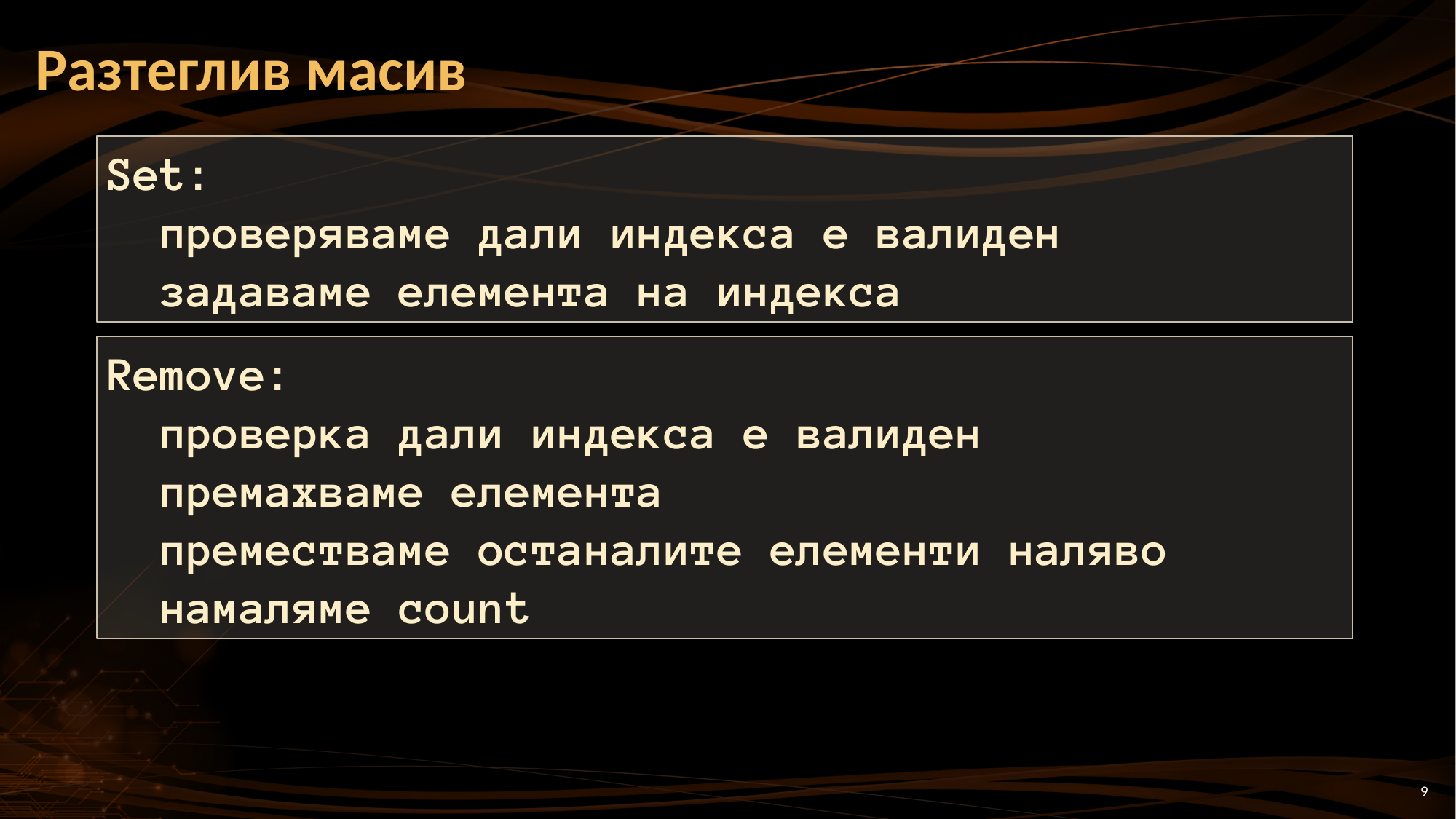

# Разтеглив масив
Set:
  проверяваме дали индекса е валиден
  задаваме елемента на индекса
Remove:
  проверка дали индекса е валиден
  премахваме елемента
  преместваме останалите елементи наляво
  намаляме count
9